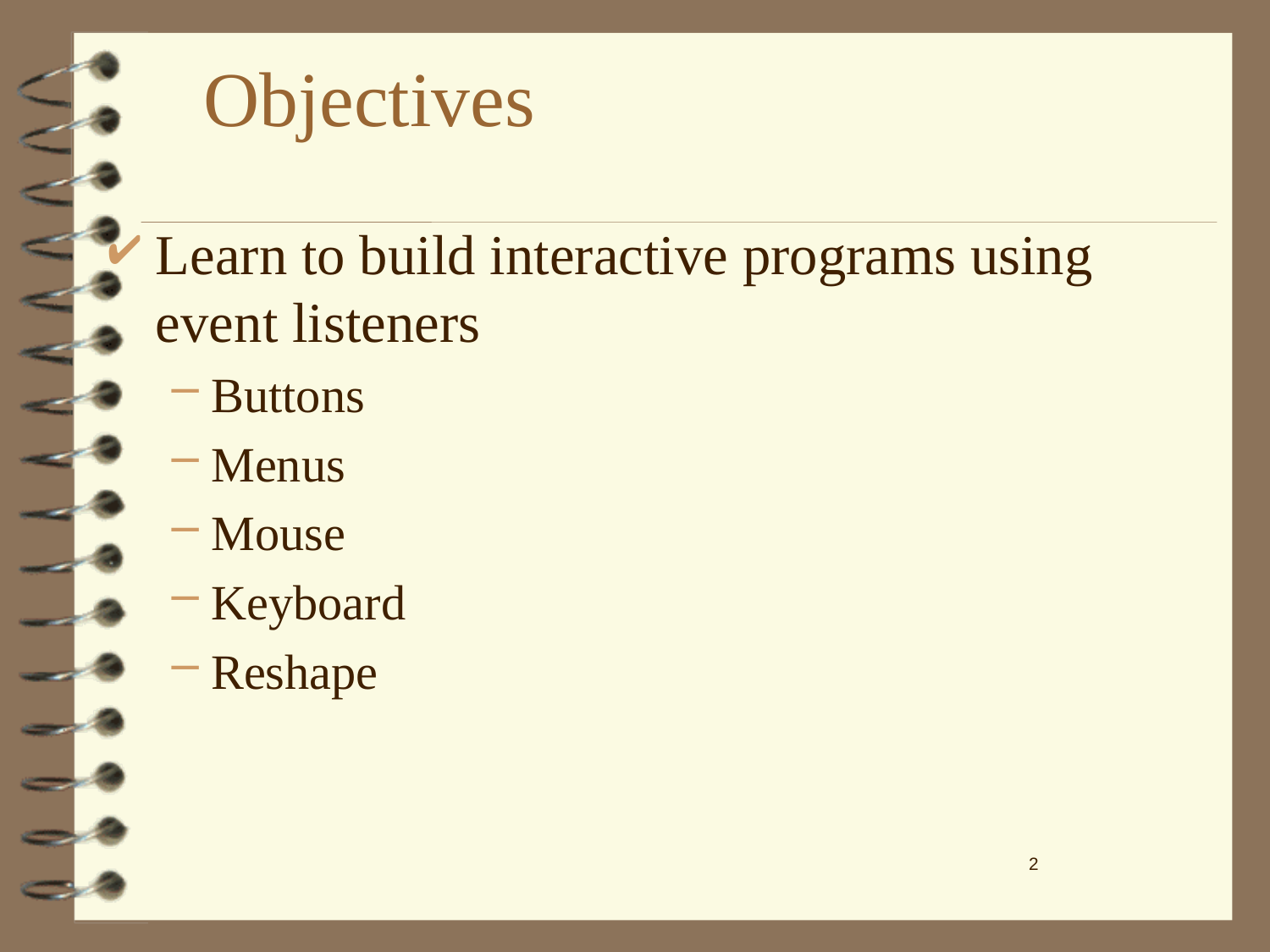

# Objectives
Learn to build interactive programs using event listeners
Buttons
Menus
Mouse
Keyboard
Reshape
2